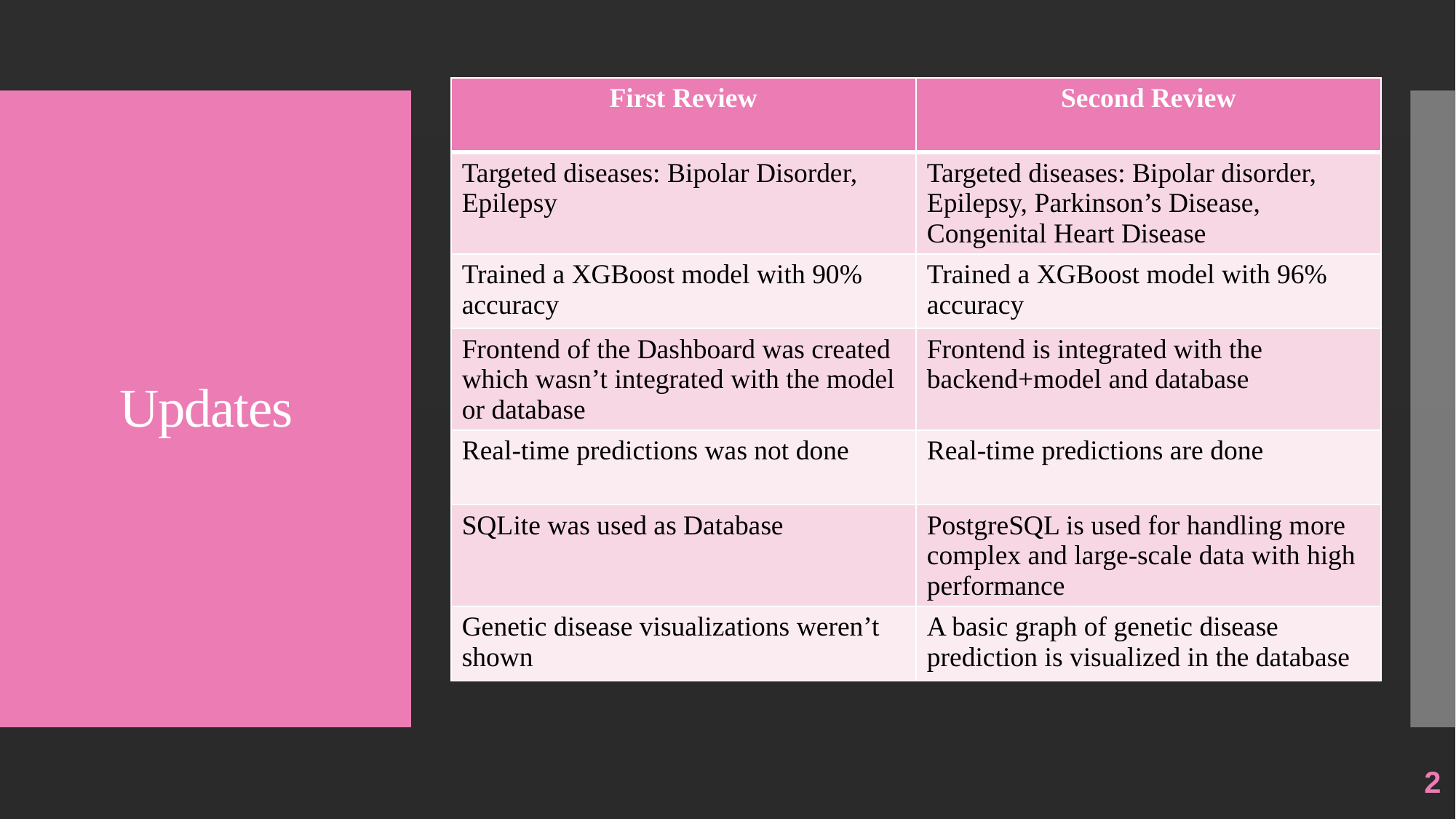

| First Review | Second Review |
| --- | --- |
| Targeted diseases: Bipolar Disorder, Epilepsy | Targeted diseases: Bipolar disorder, Epilepsy, Parkinson’s Disease, Congenital Heart Disease |
| Trained a XGBoost model with 90% accuracy | Trained a XGBoost model with 96% accuracy |
| Frontend of the Dashboard was created which wasn’t integrated with the model or database | Frontend is integrated with the backend+model and database |
| Real-time predictions was not done | Real-time predictions are done |
| SQLite was used as Database | PostgreSQL is used for handling more complex and large-scale data with high performance |
| Genetic disease visualizations weren’t shown | A basic graph of genetic disease prediction is visualized in the database |
# Updates

2